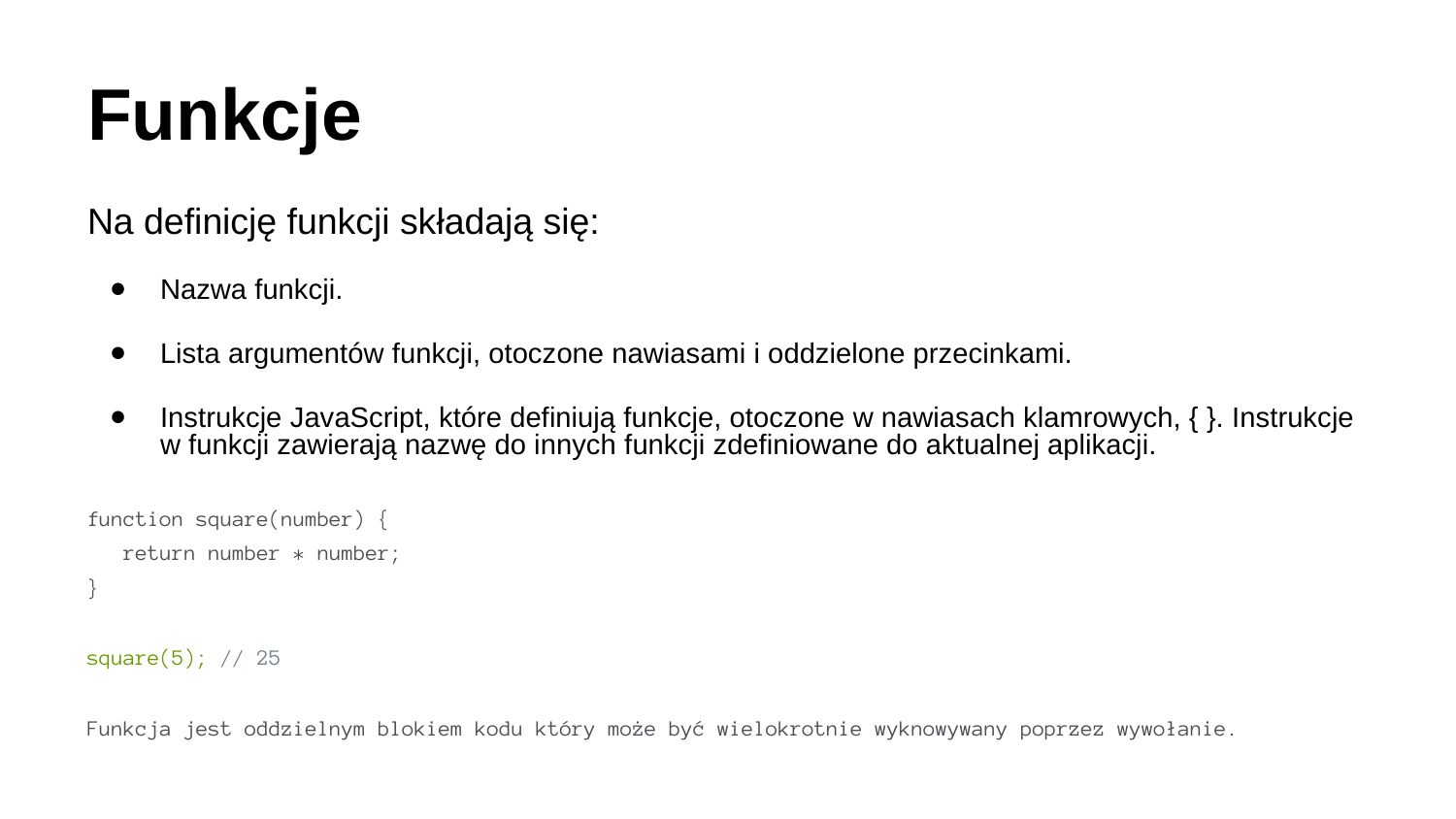

# Funkcje
Na definicję funkcji składają się:
Nazwa funkcji.
Lista argumentów funkcji, otoczone nawiasami i oddzielone przecinkami.
Instrukcje JavaScript, które definiują funkcje, otoczone w nawiasach klamrowych, { }. Instrukcje w funkcji zawierają nazwę do innych funkcji zdefiniowane do aktualnej aplikacji.
function square(number) {
   return number * number;
}
square(5); // 25
Funkcja jest oddzielnym blokiem kodu który może być wielokrotnie wyknowywany poprzez wywołanie.